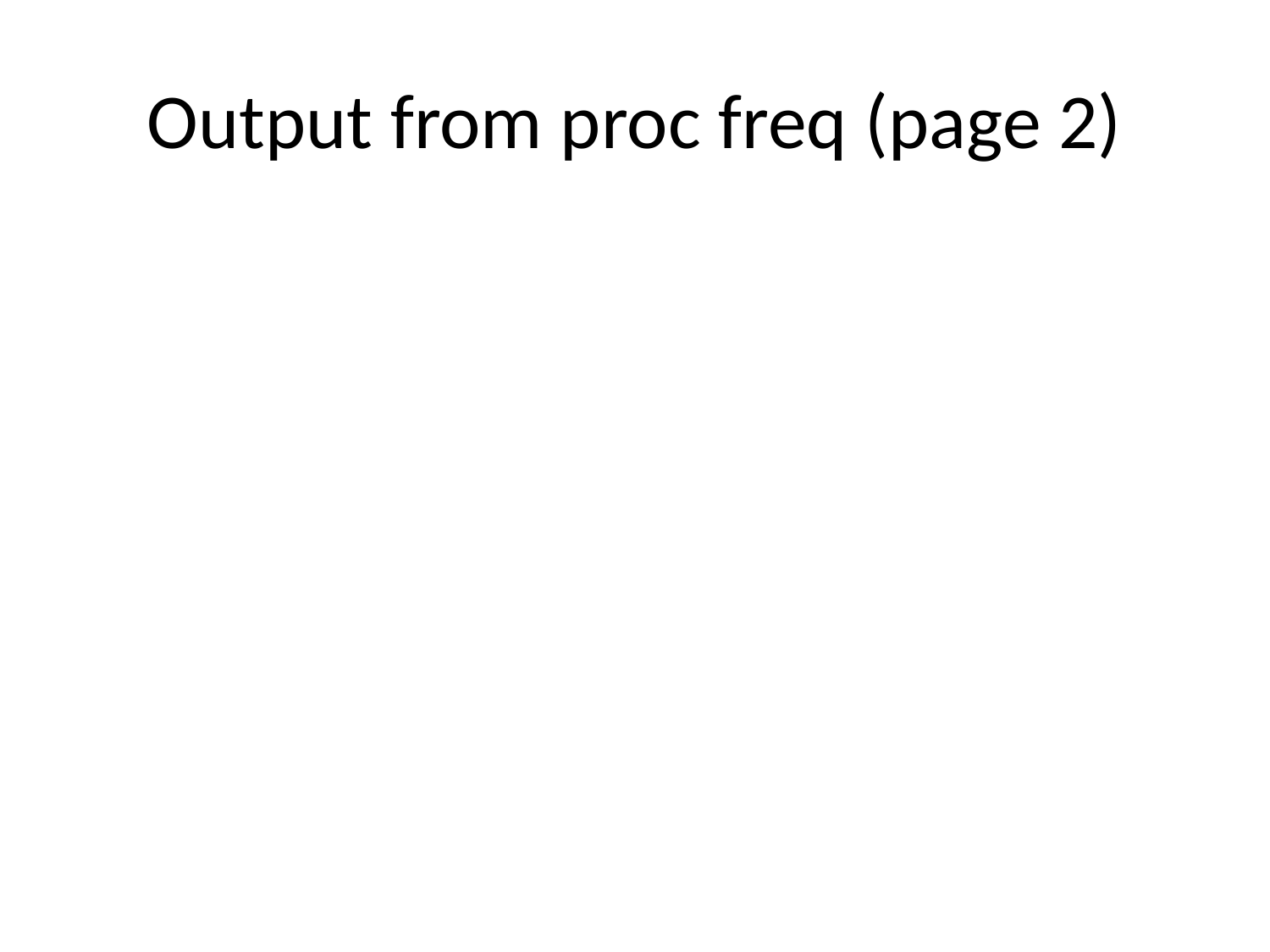

# Output from proc freq (page 2)